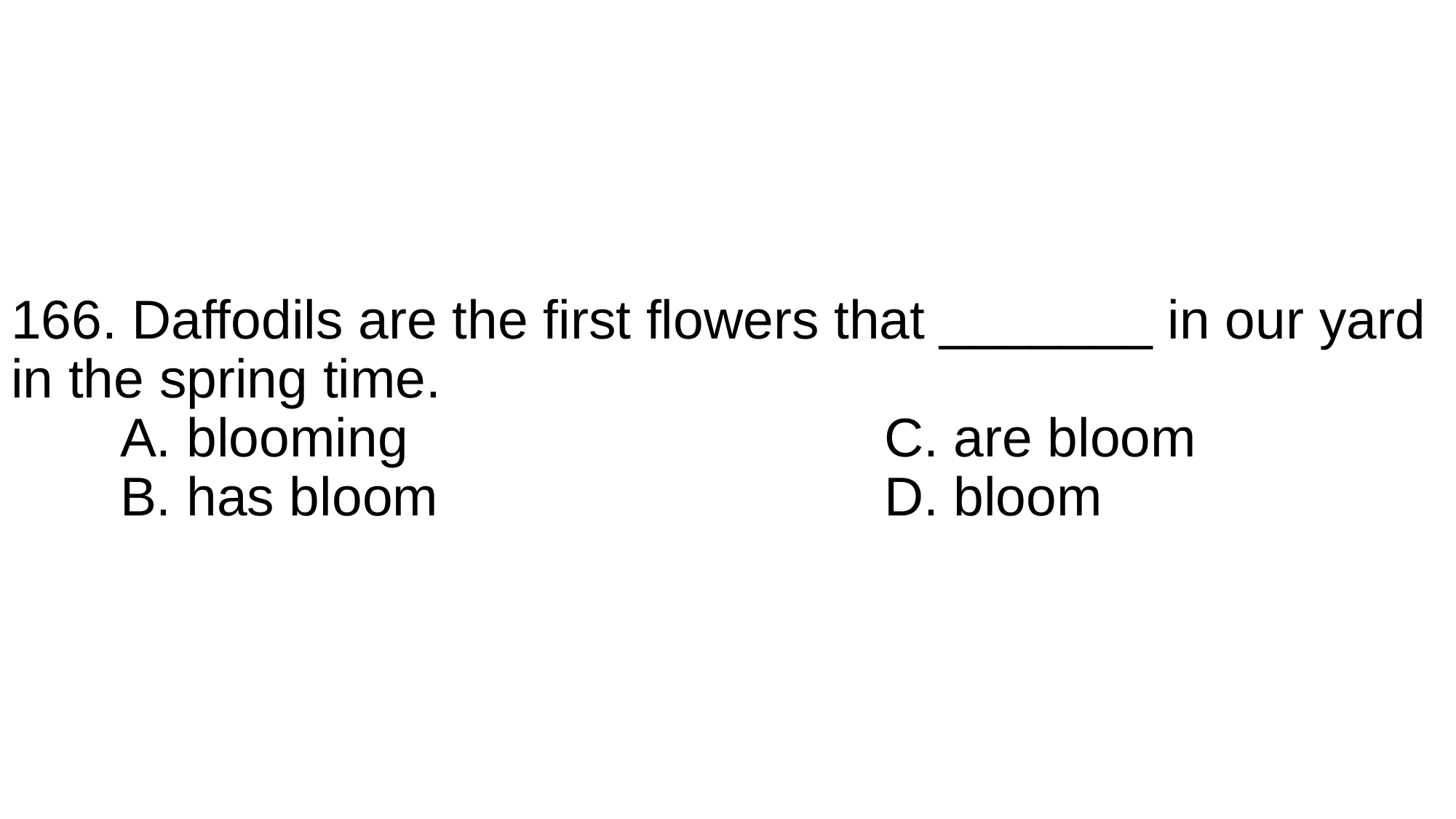

# 166. Daffodils are the first flowers that _______ in our yard in the spring time. A. blooming					C. are bloom B. has bloom					D. bloom